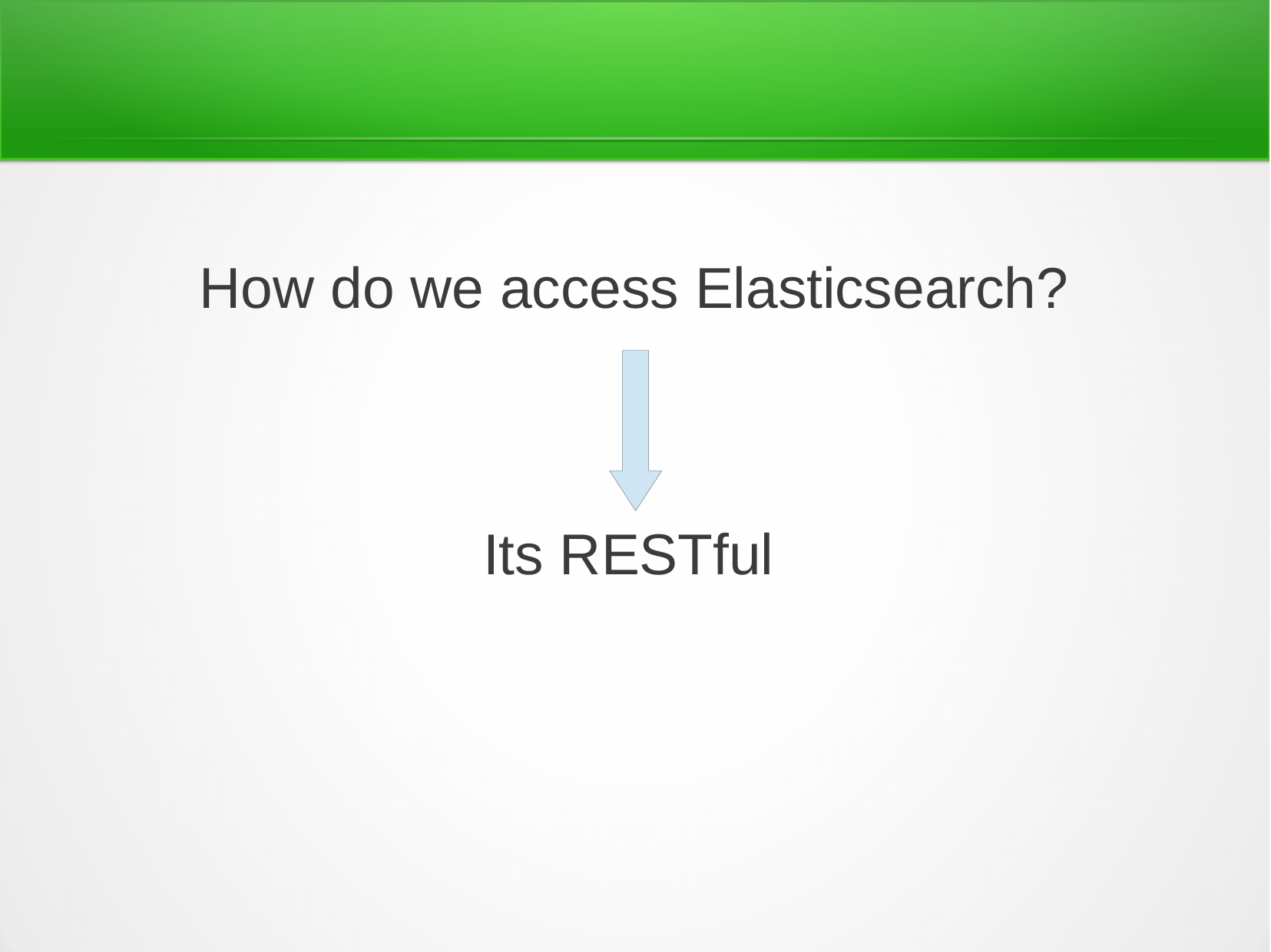

How do we access Elasticsearch?

Its RESTful